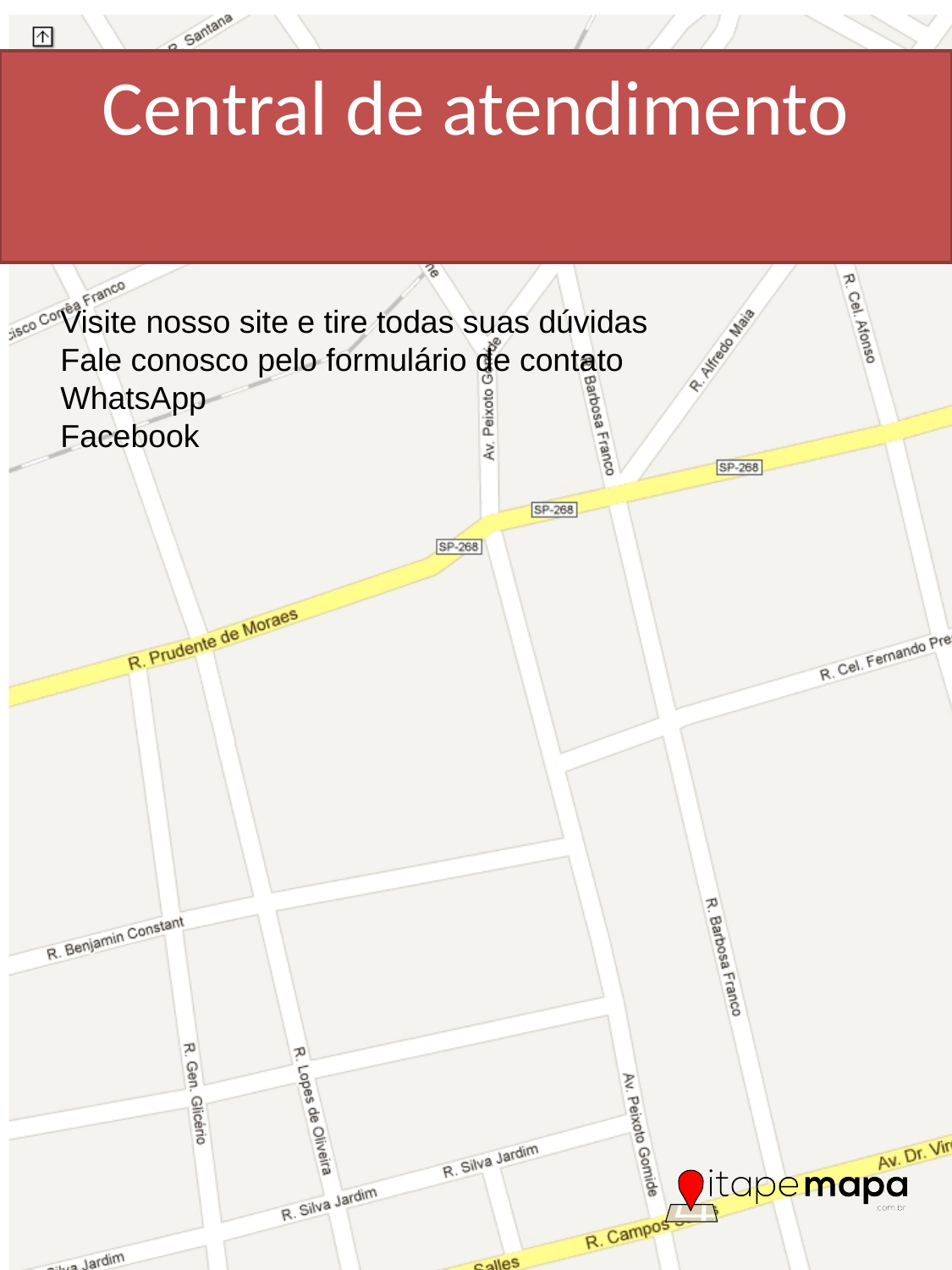

Central de atendimento
Visite nosso site e tire todas suas dúvidas
Fale conosco pelo formulário de contato
WhatsApp
Facebook